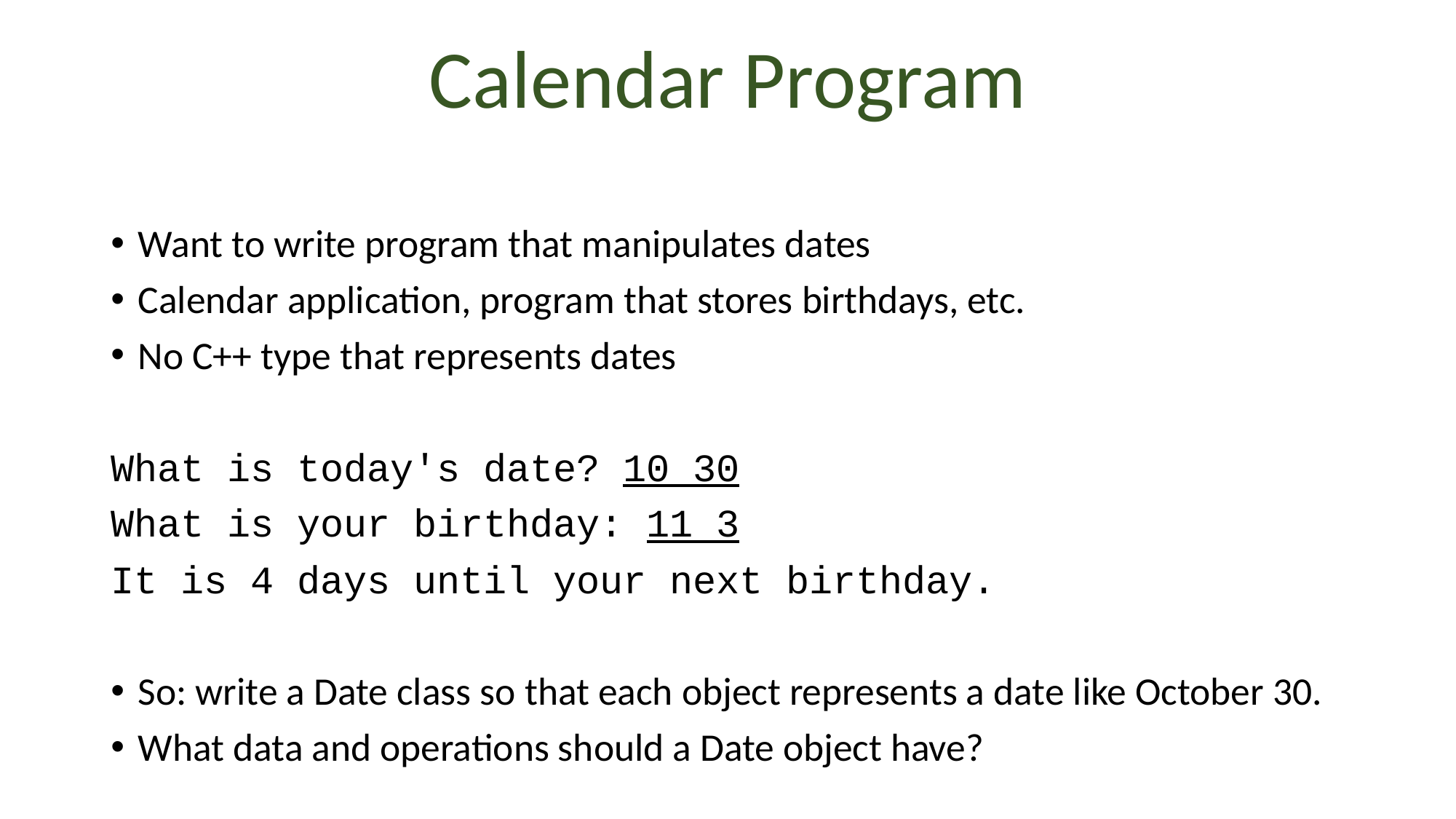

# Calendar Program
Want to write program that manipulates dates
Calendar application, program that stores birthdays, etc.
No C++ type that represents dates

What is today's date? 10 30
What is your birthday: 11 3
It is 4 days until your next birthday.

So: write a Date class so that each object represents a date like October 30.
What data and operations should a Date object have?